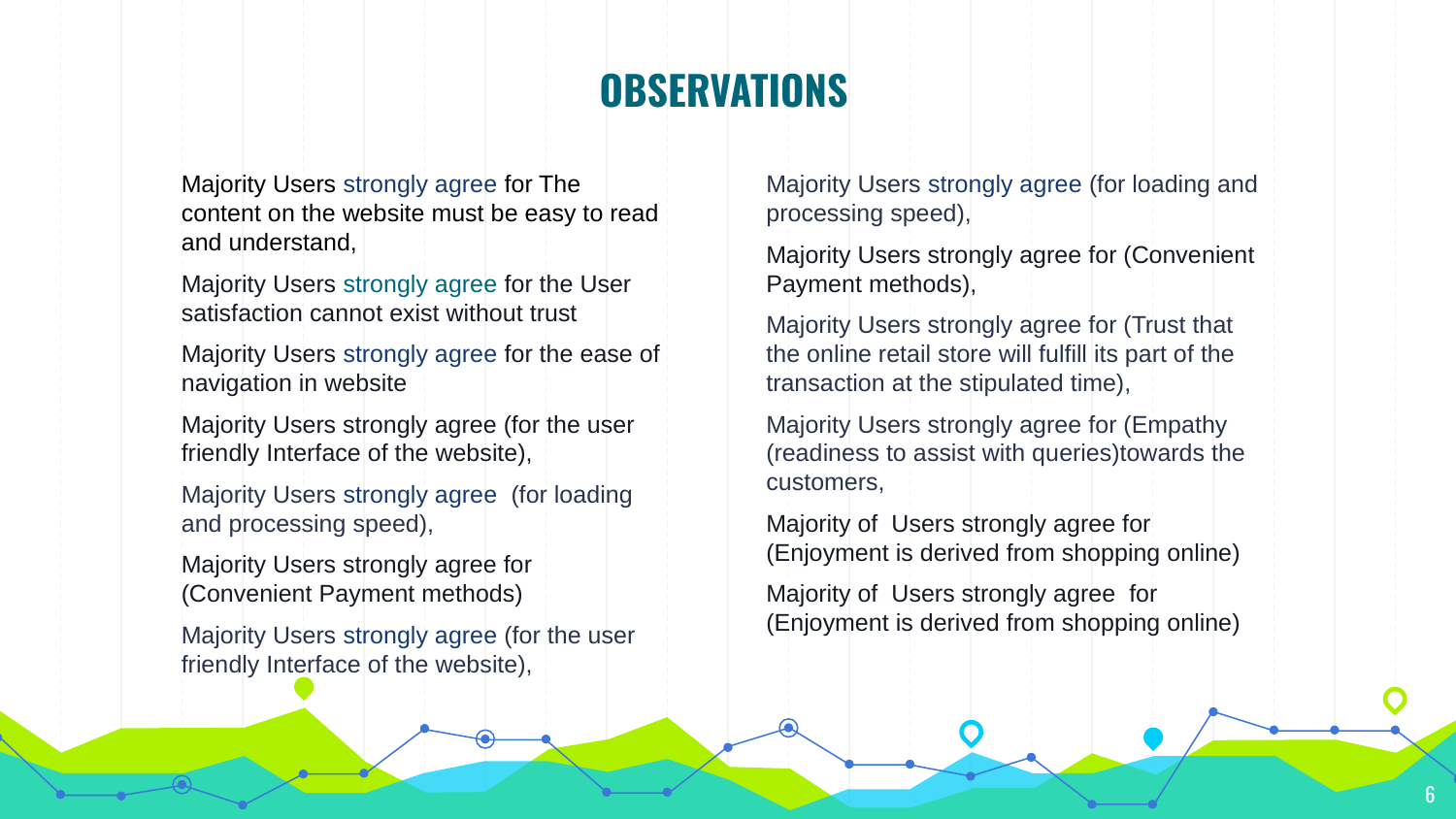

# OBSERVATIONS
Majority Users strongly agree for The content on the website must be easy to read and understand,
Majority Users strongly agree for the User satisfaction cannot exist without trust
Majority Users strongly agree for the ease of navigation in website
Majority Users strongly agree (for the user friendly Interface of the website),
Majority Users strongly agree  (for loading and processing speed),
Majority Users strongly agree for (Convenient Payment methods)
Majority Users strongly agree (for the user friendly Interface of the website),

Majority Users strongly agree (for loading and processing speed),
Majority Users strongly agree for (Convenient Payment methods),
Majority Users strongly agree for (Trust that the online retail store will fulfill its part of the transaction at the stipulated time),
Majority Users strongly agree for (Empathy (readiness to assist with queries)towards the customers,
Majority of  Users strongly agree for (Enjoyment is derived from shopping online)
Majority of  Users strongly agree  for (Enjoyment is derived from shopping online)

6